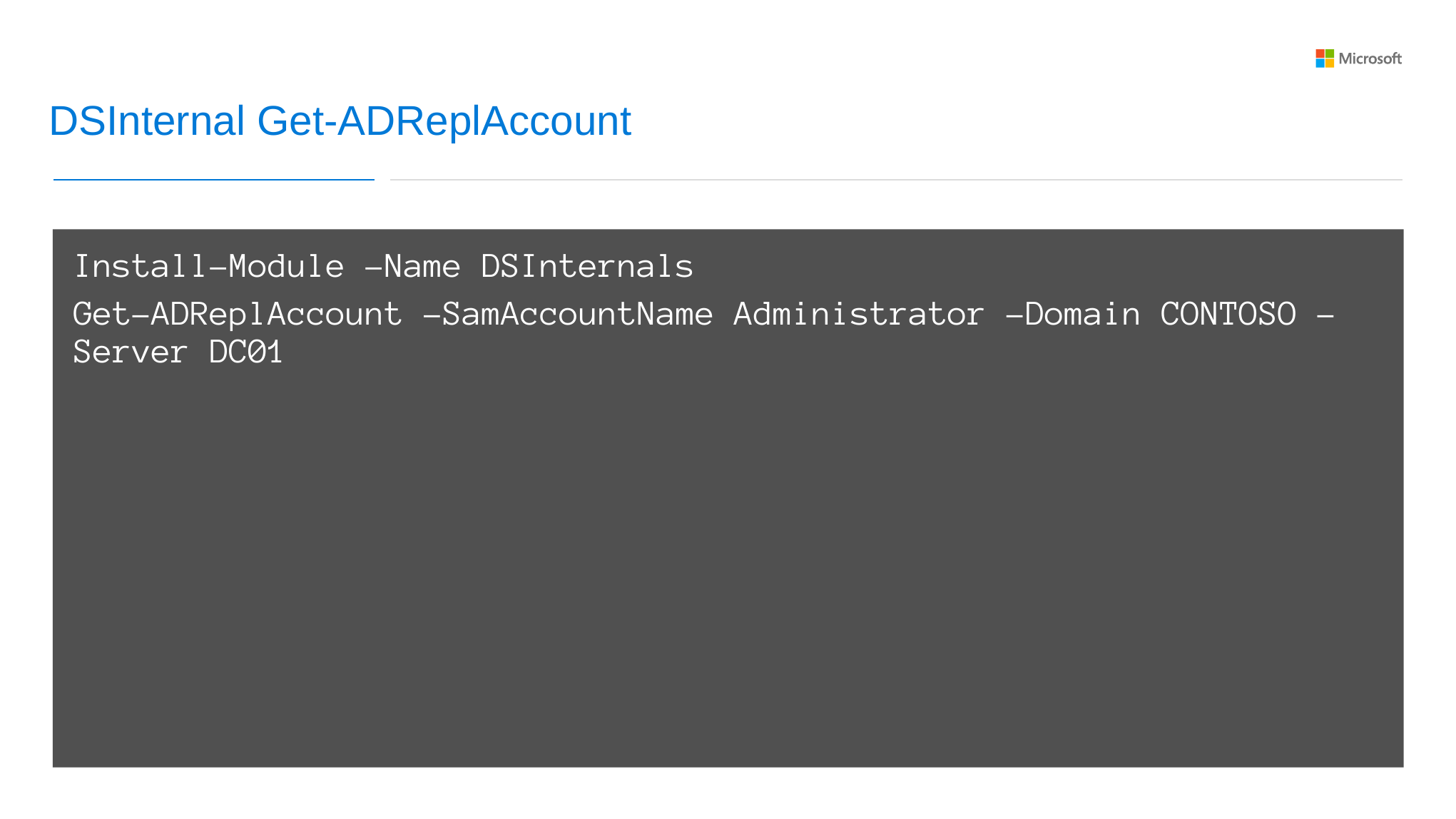

DSInternal Get-ADReplAccount
Install-Module -Name DSInternals
Get-ADReplAccount -SamAccountName Administrator -Domain CONTOSO -Server DC01